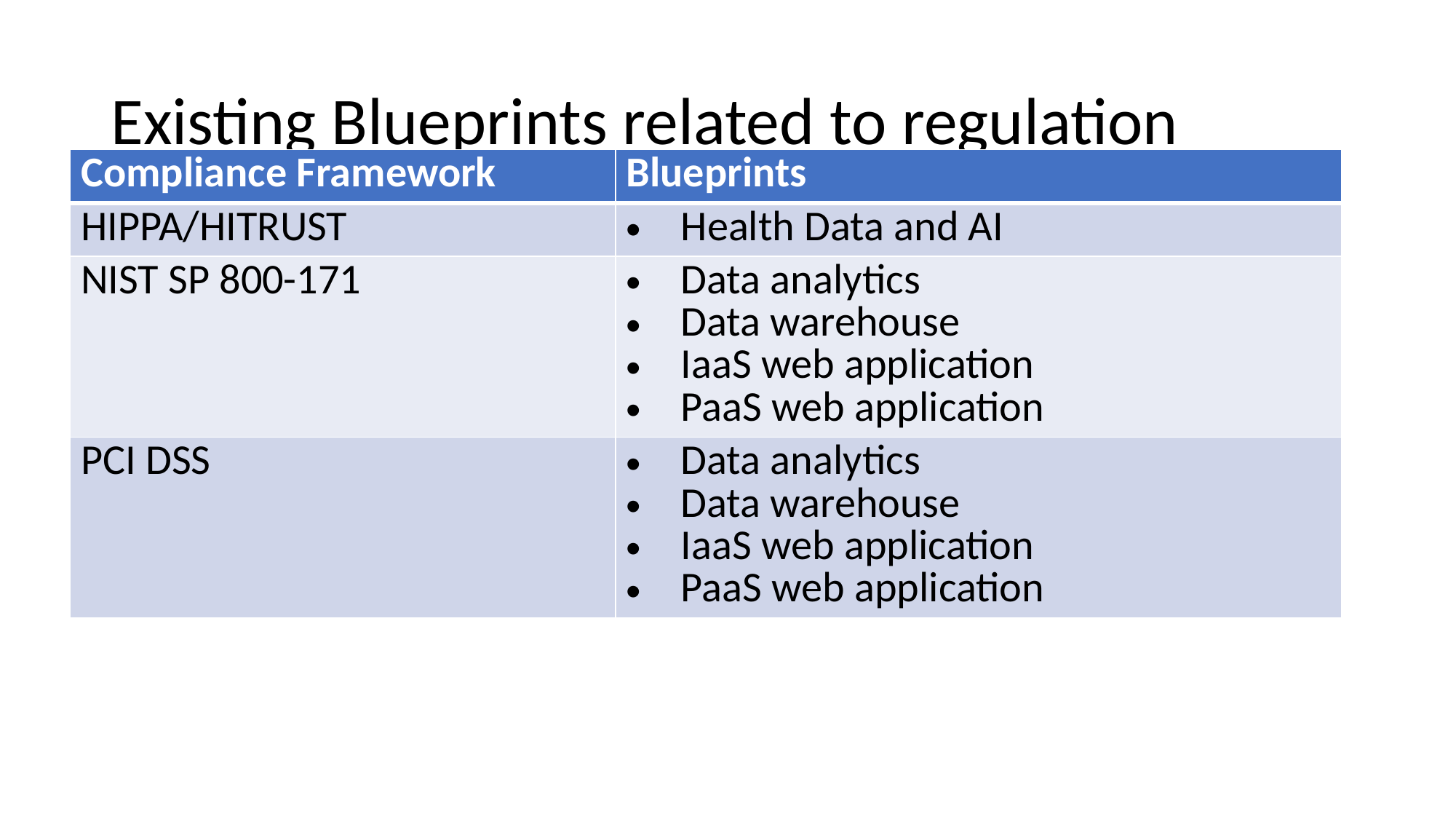

# Existing Blueprints related to regulation
| Compliance Framework | Blueprints |
| --- | --- |
| HIPPA/HITRUST | Health Data and AI |
| NIST SP 800-171 | Data analytics Data warehouse IaaS web application PaaS web application |
| PCI DSS | Data analytics Data warehouse IaaS web application PaaS web application |